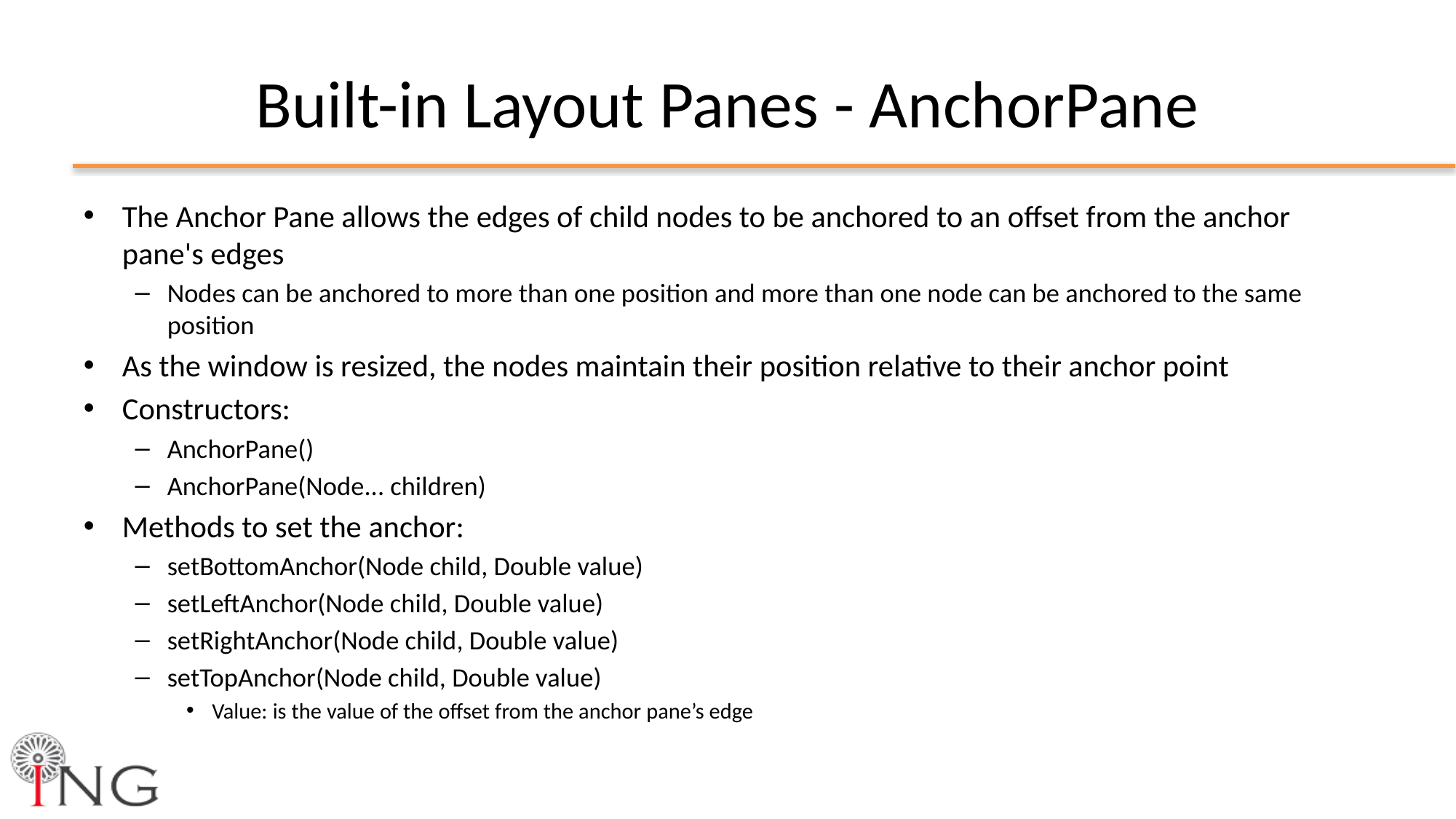

# Built-in Layout Panes - AnchorPane
The Anchor Pane allows the edges of child nodes to be anchored to an offset from the anchor pane's edges
Nodes can be anchored to more than one position and more than one node can be anchored to the same position
As the window is resized, the nodes maintain their position relative to their anchor point
Constructors:
AnchorPane()
AnchorPane(Node... children)
Methods to set the anchor:
setBottomAnchor(Node child, Double value)
setLeftAnchor(Node child, Double value)
setRightAnchor(Node child, Double value)
setTopAnchor(Node child, Double value)
Value: is the value of the offset from the anchor pane’s edge